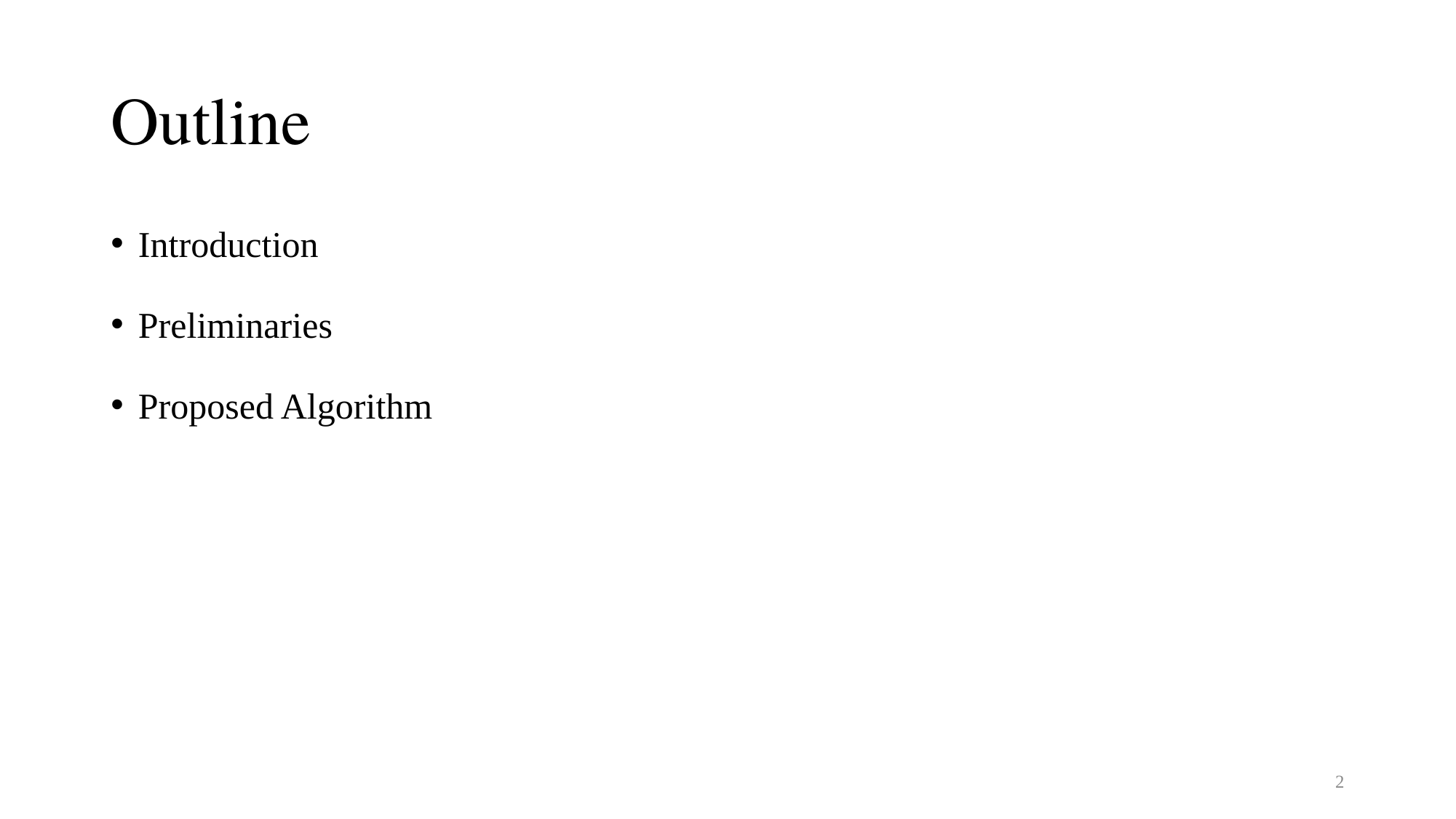

# Outline
Introduction
Preliminaries
Proposed Algorithm
2